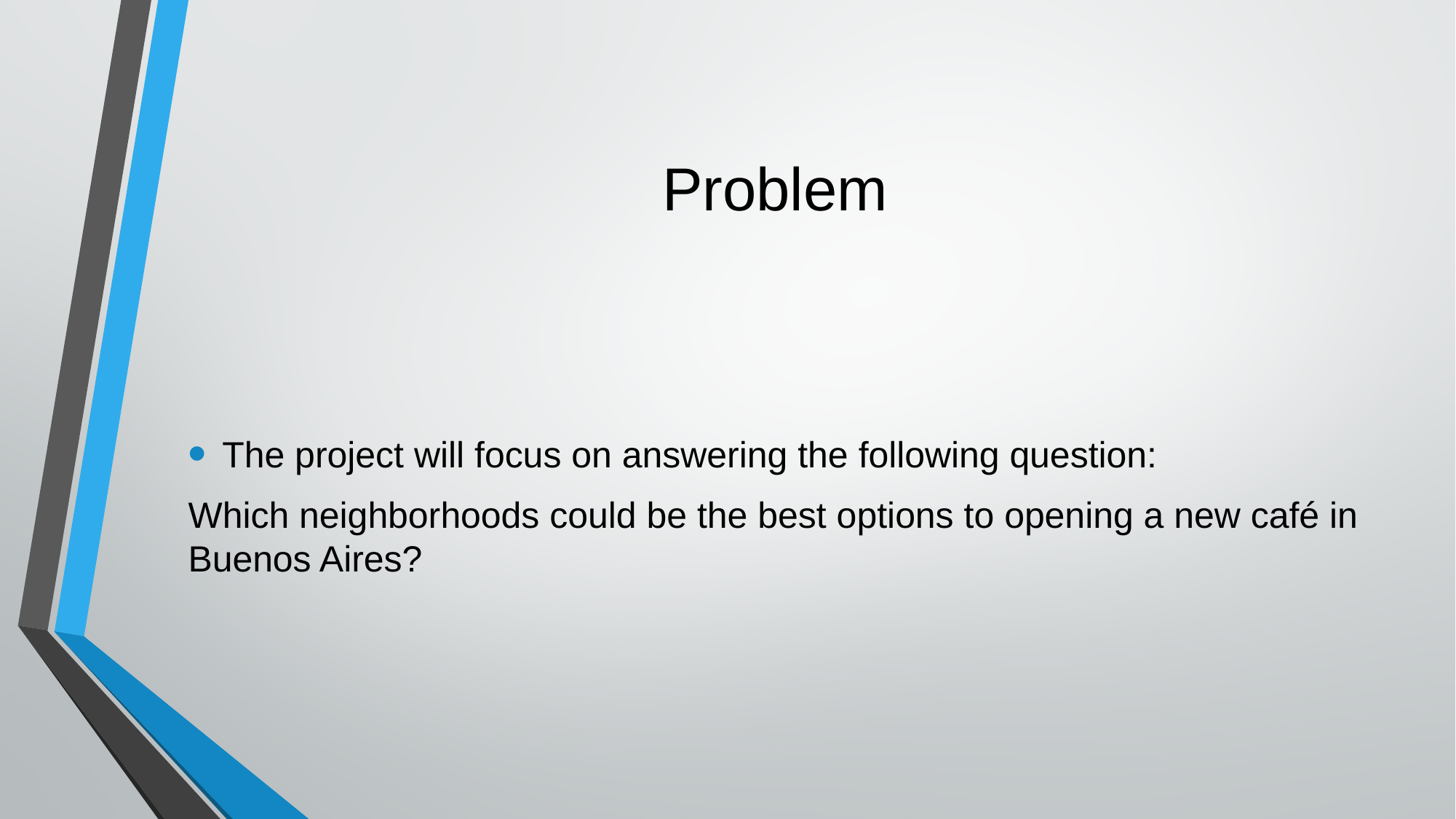

# Problem
The project will focus on answering the following question:
Which neighborhoods could be the best options to opening a new café in Buenos Aires?